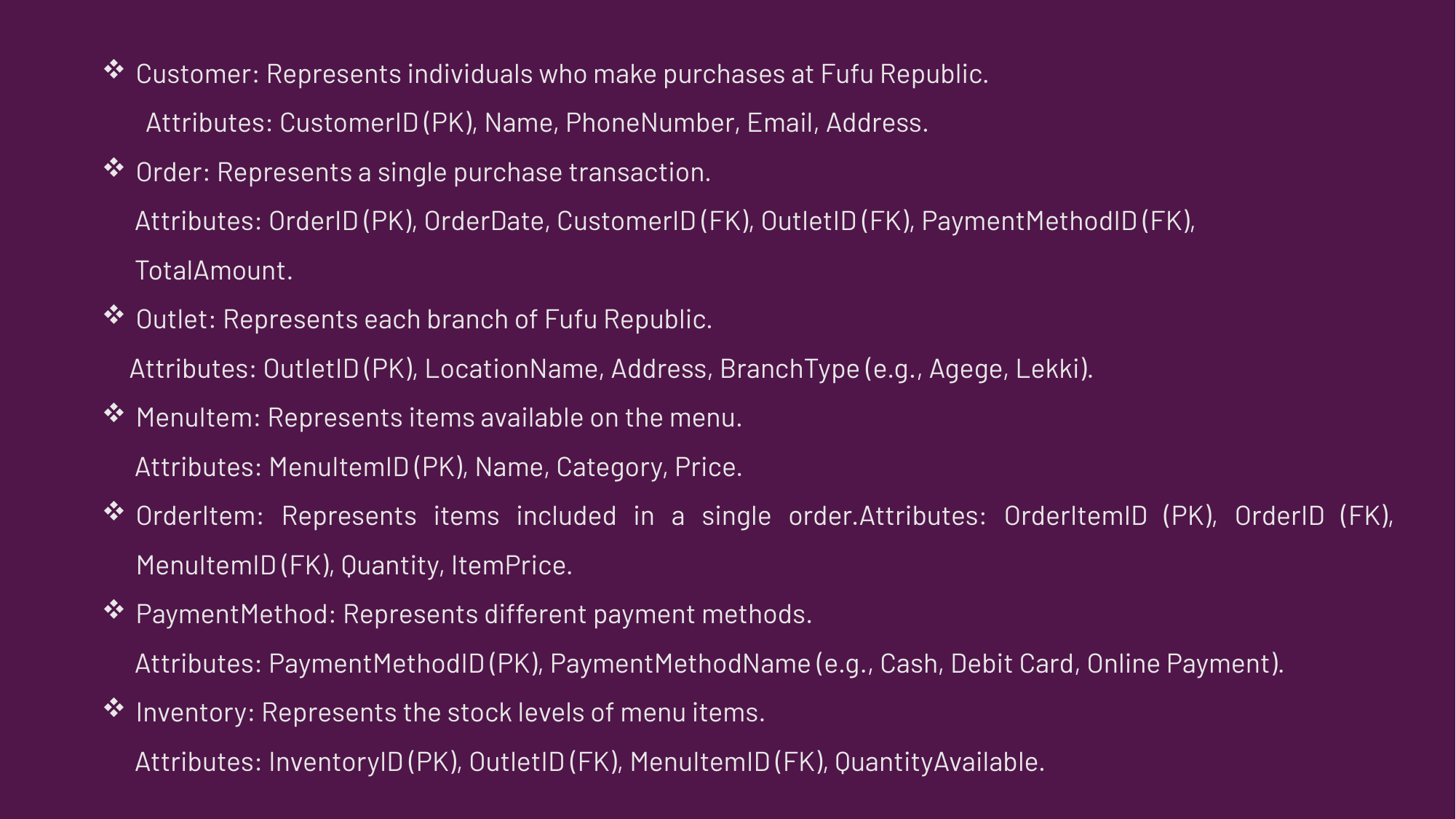

Customer: Represents individuals who make purchases at Fufu Republic.
        Attributes: CustomerID (PK), Name, PhoneNumber, Email, Address.
Order: Represents a single purchase transaction.
      Attributes: OrderID (PK), OrderDate, CustomerID (FK), OutletID (FK), PaymentMethodID (FK),
      TotalAmount.
Outlet: Represents each branch of Fufu Republic.
     Attributes: OutletID (PK), LocationName, Address, BranchType (e.g., Agege, Lekki).
MenuItem: Represents items available on the menu.
      Attributes: MenuItemID (PK), Name, Category, Price.
OrderItem: Represents items included in a single order.Attributes: OrderItemID (PK), OrderID (FK), MenuItemID (FK), Quantity, ItemPrice.
PaymentMethod: Represents different payment methods.
      Attributes: PaymentMethodID (PK), PaymentMethodName (e.g., Cash, Debit Card, Online Payment).
Inventory: Represents the stock levels of menu items.
      Attributes: InventoryID (PK), OutletID (FK), MenuItemID (FK), QuantityAvailable.